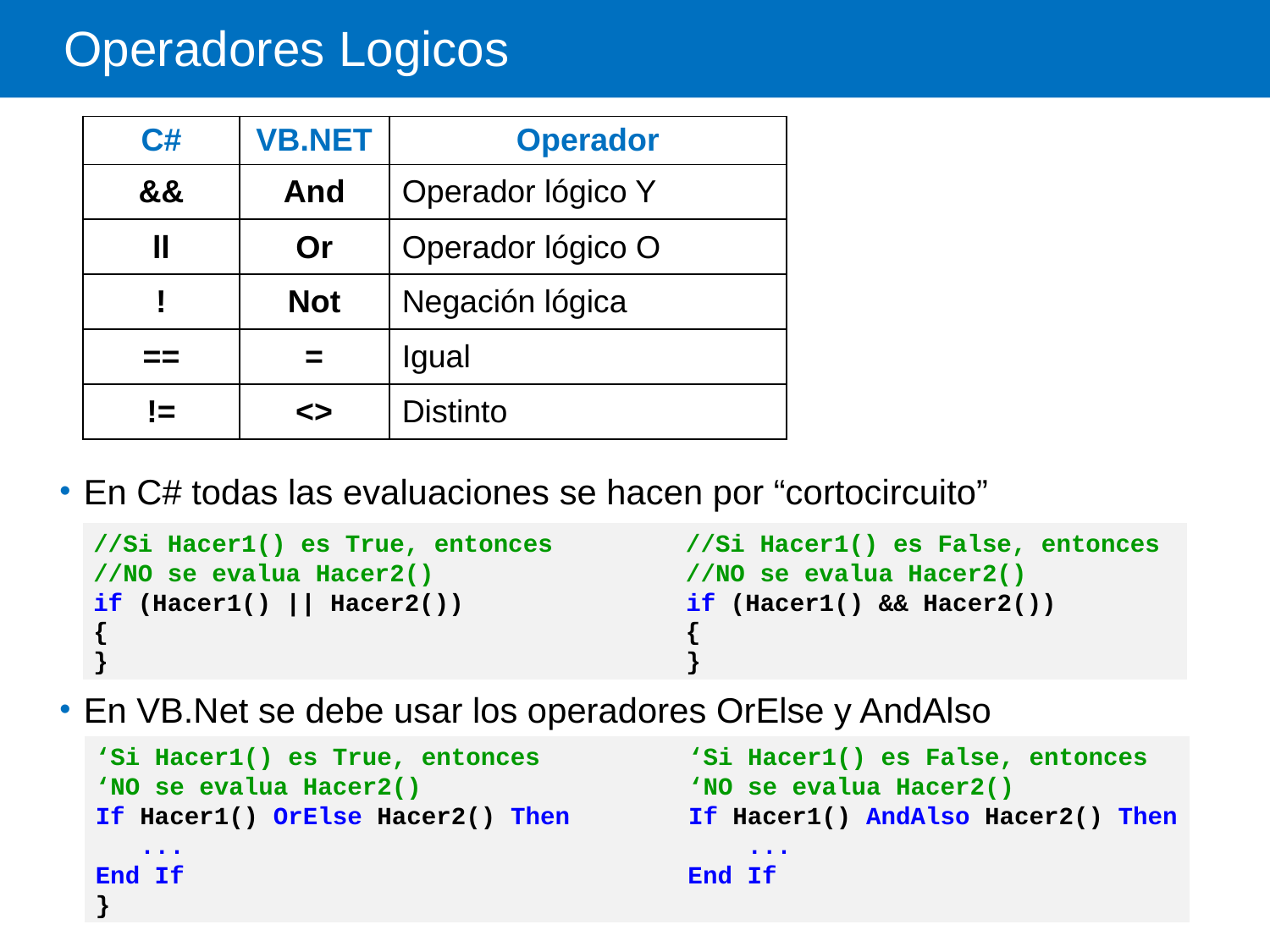

# Operadores Logicos
| C# | VB.NET | Operador |
| --- | --- | --- |
| && | And | Operador lógico Y |
| ll | Or | Operador lógico O |
| ! | Not | Negación lógica |
| == | = | Igual |
| != | <> | Distinto |
En C# todas las evaluaciones se hacen por “cortocircuito”
//Si Hacer1() es True, entonces         //Si Hacer1() es False, entonces
//NO se evalua Hacer2()                 //NO se evalua Hacer2()
if (Hacer1() || Hacer2())               if (Hacer1() && Hacer2())
{                                       {
}                                       }
En VB.Net se debe usar los operadores OrElse y AndAlso
‘Si Hacer1() es True, entonces          ‘Si Hacer1() es False, entonces
‘NO se evalua Hacer2()                  ‘NO se evalua Hacer2()
If Hacer1() OrElse Hacer2() Then        If Hacer1() AndAlso Hacer2() Then
   ...                                      ...
End If                                  End If
}